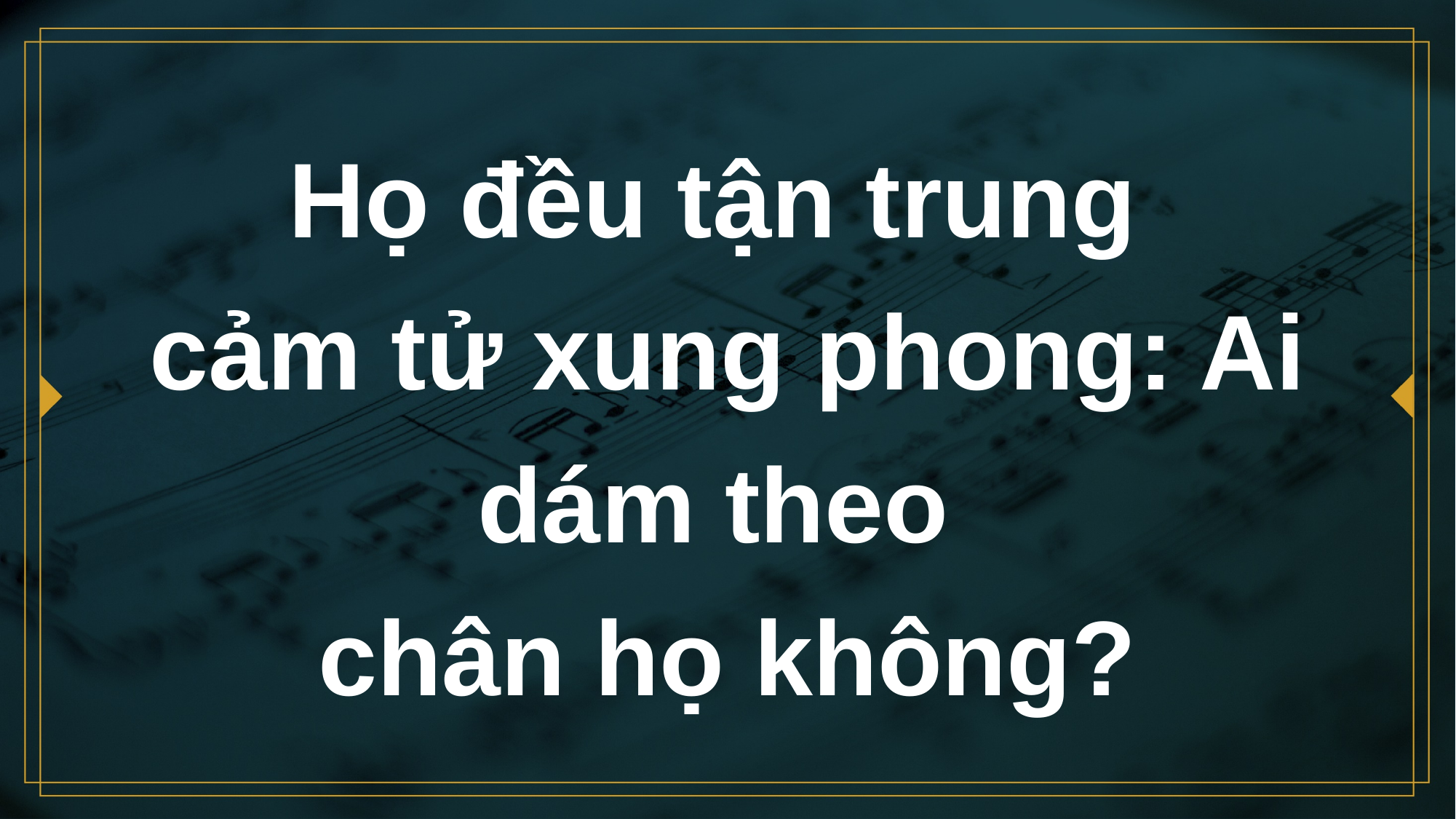

# Họ đều tận trung cảm tử xung phong: Ai dám theo chân họ không?